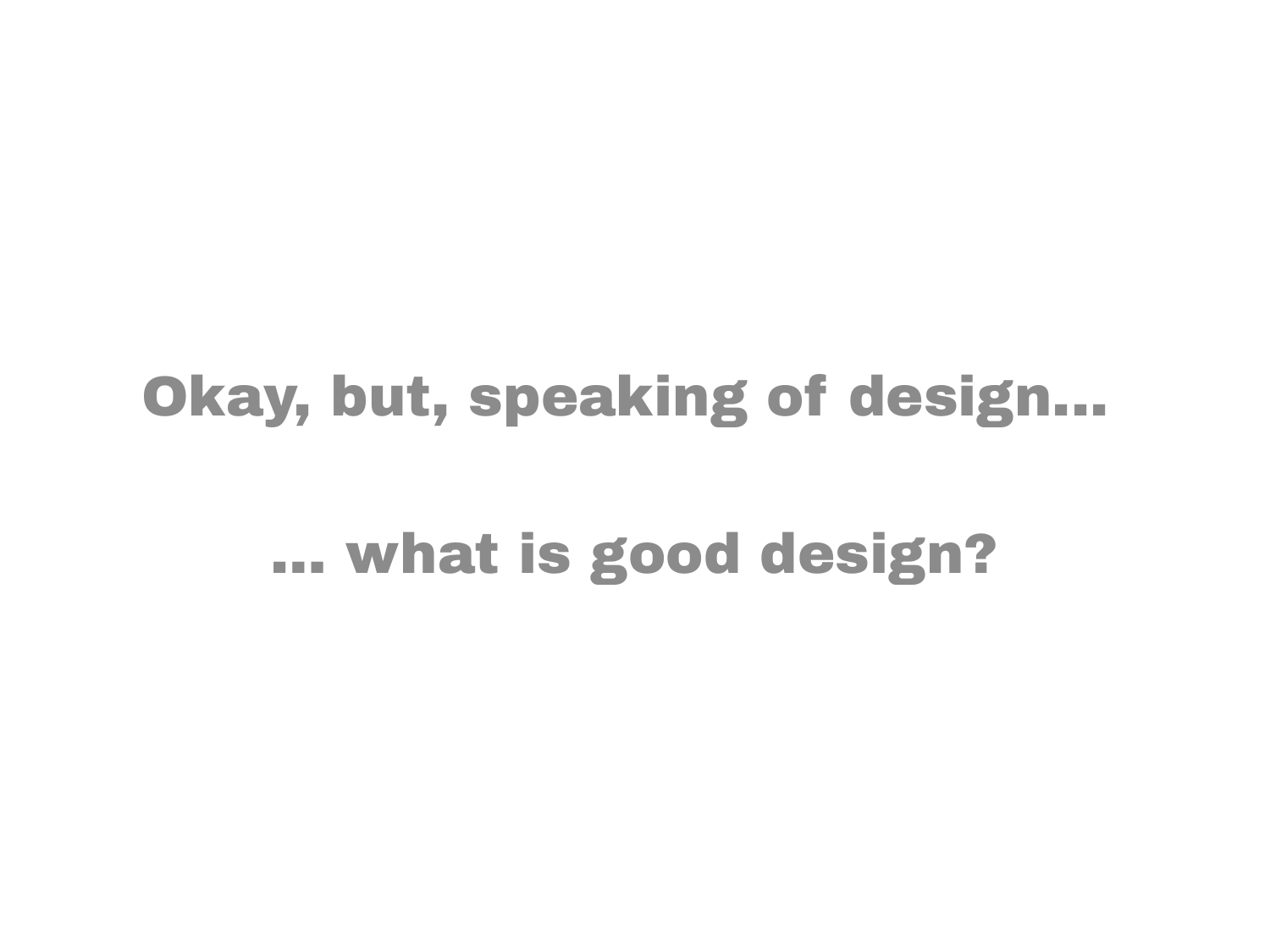

Okay, but, speaking of design...

… what is good design?